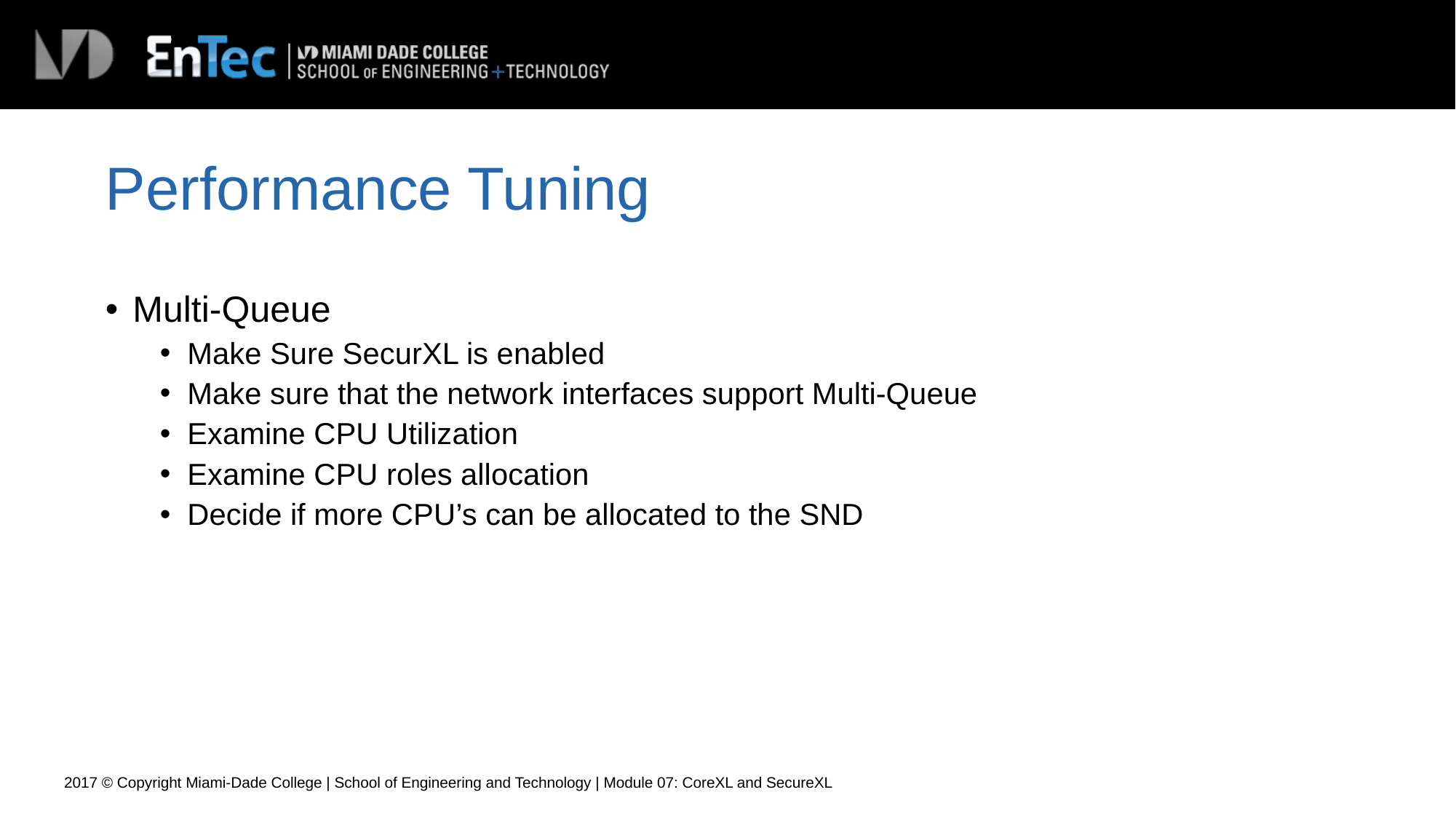

# Performance Tuning
Multi-Queue
Make Sure SecurXL is enabled
Make sure that the network interfaces support Multi-Queue
Examine CPU Utilization
Examine CPU roles allocation
Decide if more CPU’s can be allocated to the SND